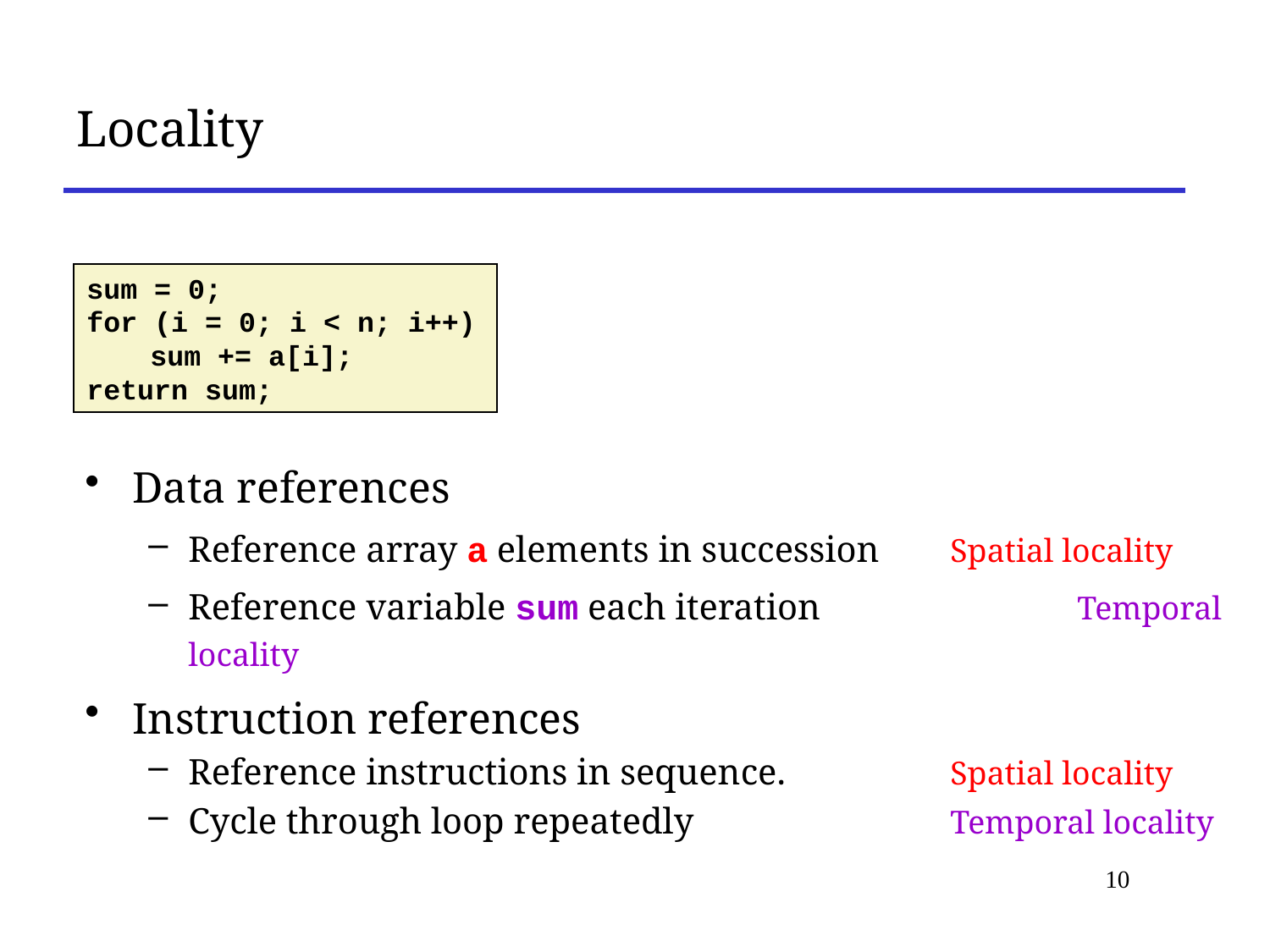

# Locality
sum = 0;
for (i = 0; i < n; i++)
	sum += a[i];
return sum;
Data references
Reference array a elements in succession 	Spatial locality
Reference variable sum each iteration 		Temporal locality
Instruction references
Reference instructions in sequence.		Spatial locality
Cycle through loop repeatedly			Temporal locality
10